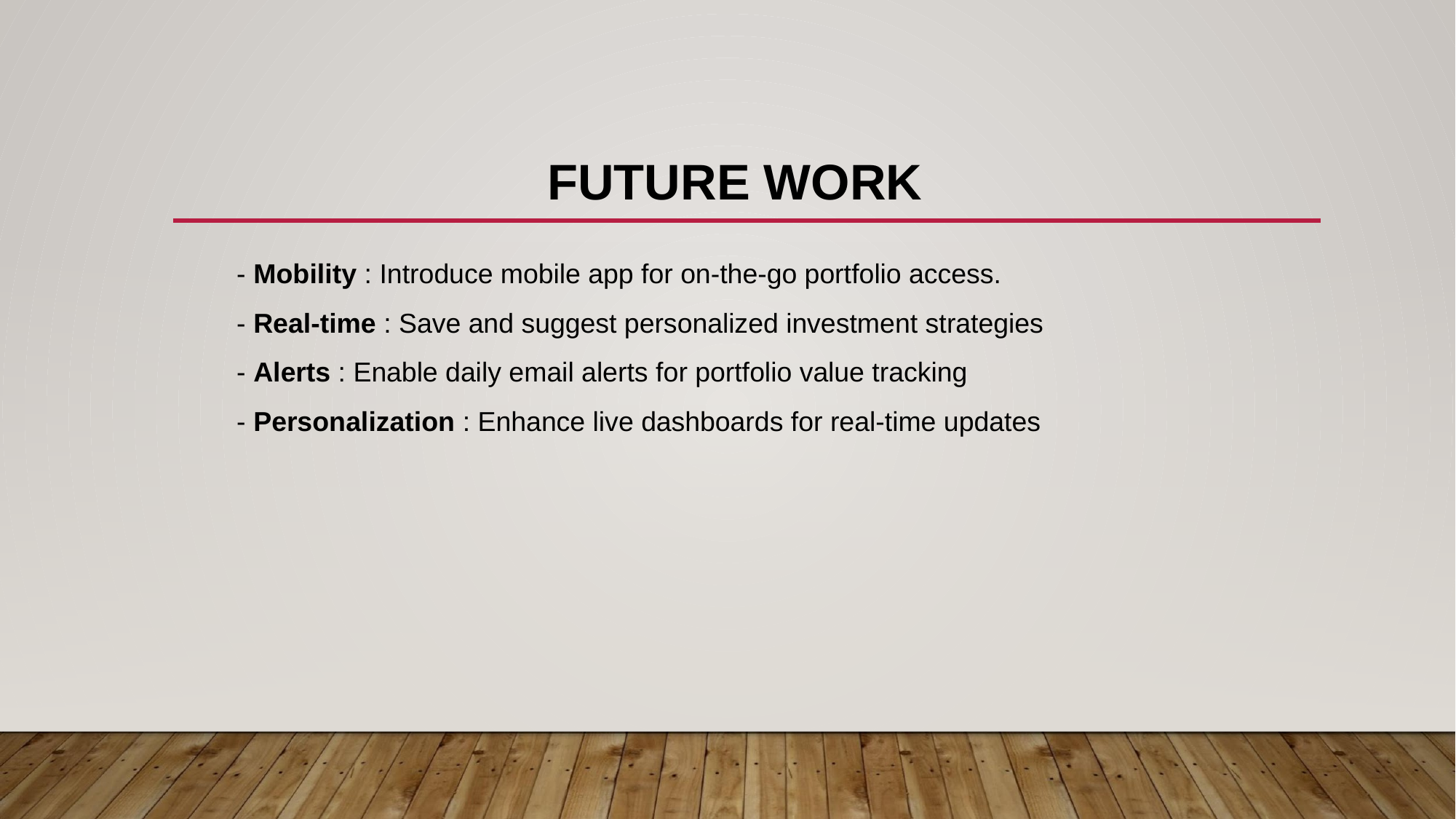

# FUTURE WORK

- Mobility : Introduce mobile app for on-the-go portfolio access.
- Real-time : Save and suggest personalized investment strategies
- Alerts : Enable daily email alerts for portfolio value tracking
- Personalization : Enhance live dashboards for real-time updates